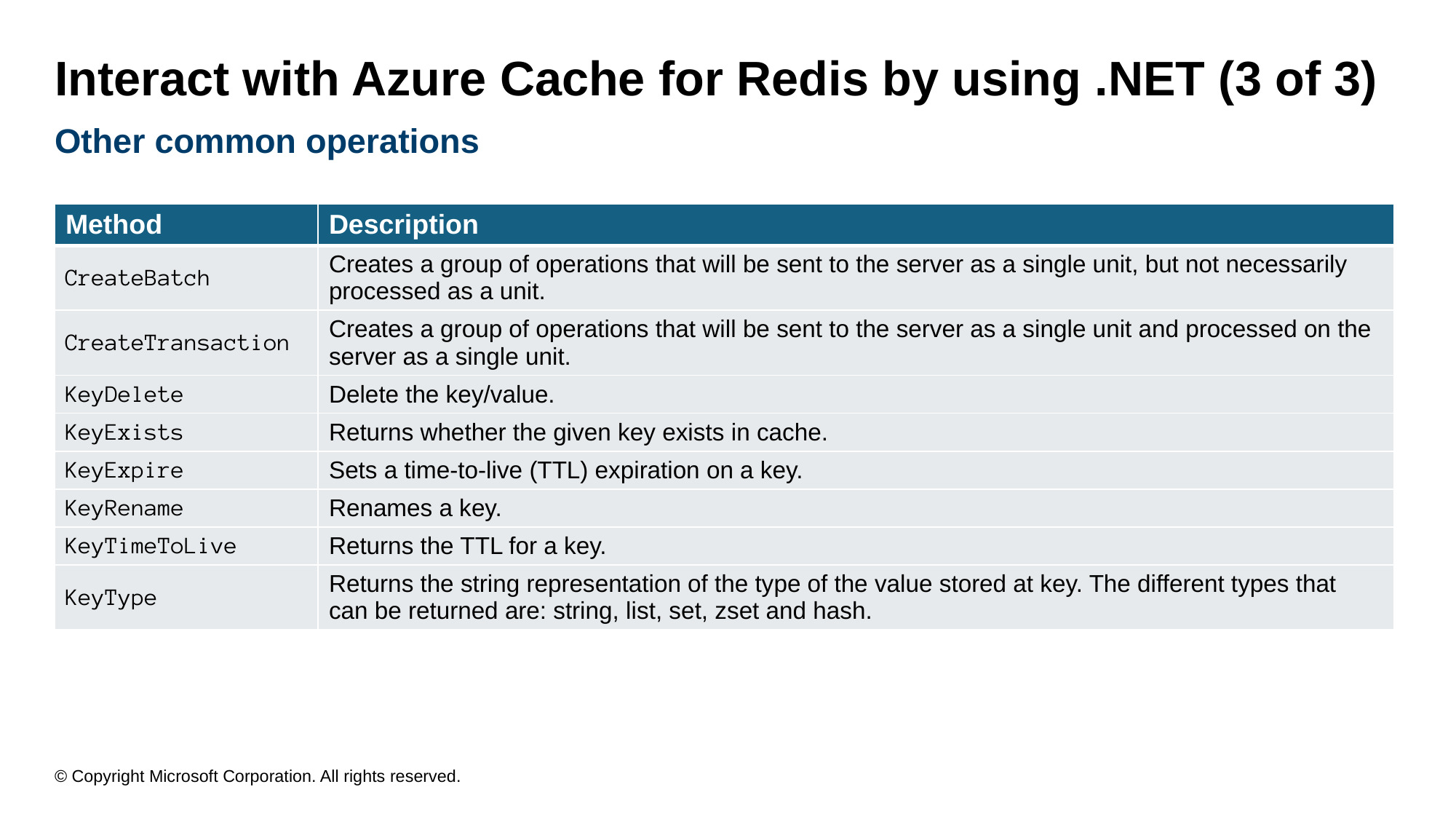

# Interact with Azure Cache for Redis by using .NET (3 of 3)
Other common operations
| Method | Description |
| --- | --- |
| CreateBatch | Creates a group of operations that will be sent to the server as a single unit, but not necessarily processed as a unit. |
| CreateTransaction | Creates a group of operations that will be sent to the server as a single unit and processed on the server as a single unit. |
| KeyDelete | Delete the key/value. |
| KeyExists | Returns whether the given key exists in cache. |
| KeyExpire | Sets a time-to-live (TTL) expiration on a key. |
| KeyRename | Renames a key. |
| KeyTimeToLive | Returns the TTL for a key. |
| KeyType | Returns the string representation of the type of the value stored at key. The different types that can be returned are: string, list, set, zset and hash. |